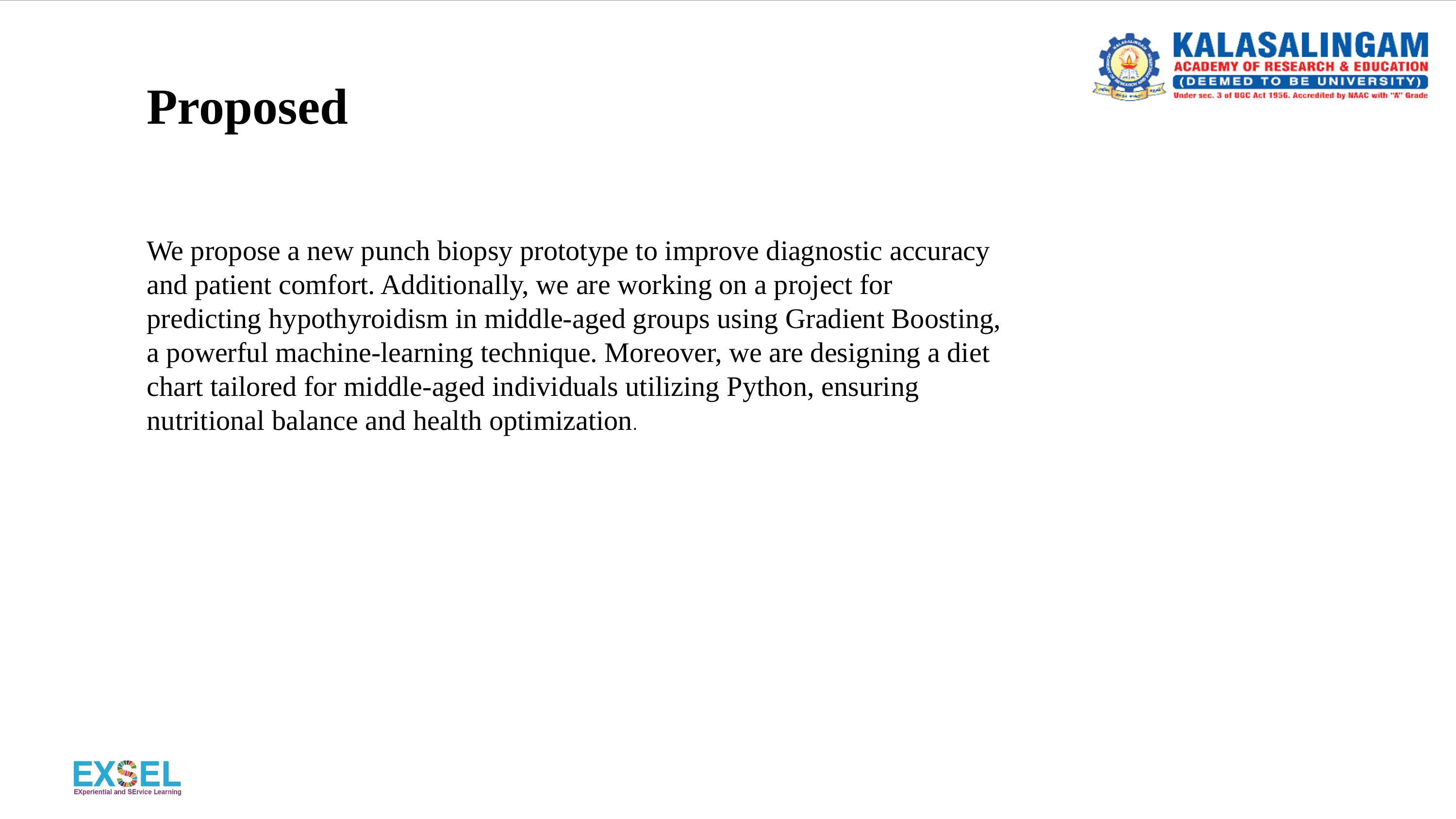

Proposed
We propose a new punch biopsy prototype to improve diagnostic accuracy and patient comfort. Additionally, we are working on a project for predicting hypothyroidism in middle-aged groups using Gradient Boosting, a powerful machine-learning technique. Moreover, we are designing a diet chart tailored for middle-aged individuals utilizing Python, ensuring nutritional balance and health optimization.